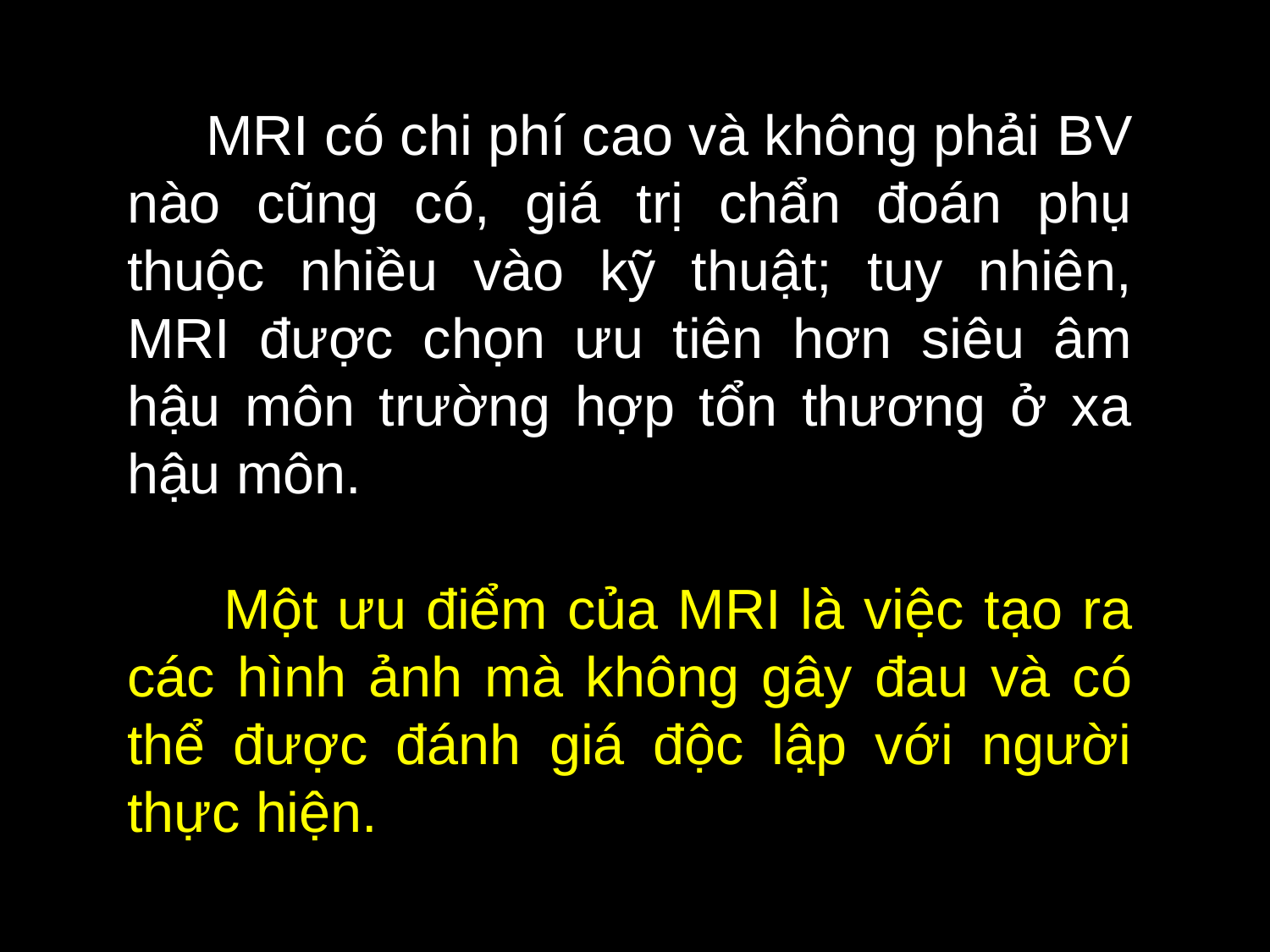

MRI có chi phí cao và không phải BV nào cũng có, giá trị chẩn đoán phụ thuộc nhiều vào kỹ thuật; tuy nhiên, MRI được chọn ưu tiên hơn siêu âm hậu môn trường hợp tổn thương ở xa hậu môn.

     Một ưu điểm của MRI là việc tạo ra các hình ảnh mà không gây đau và có thể được đánh giá độc lập với người thực hiện.